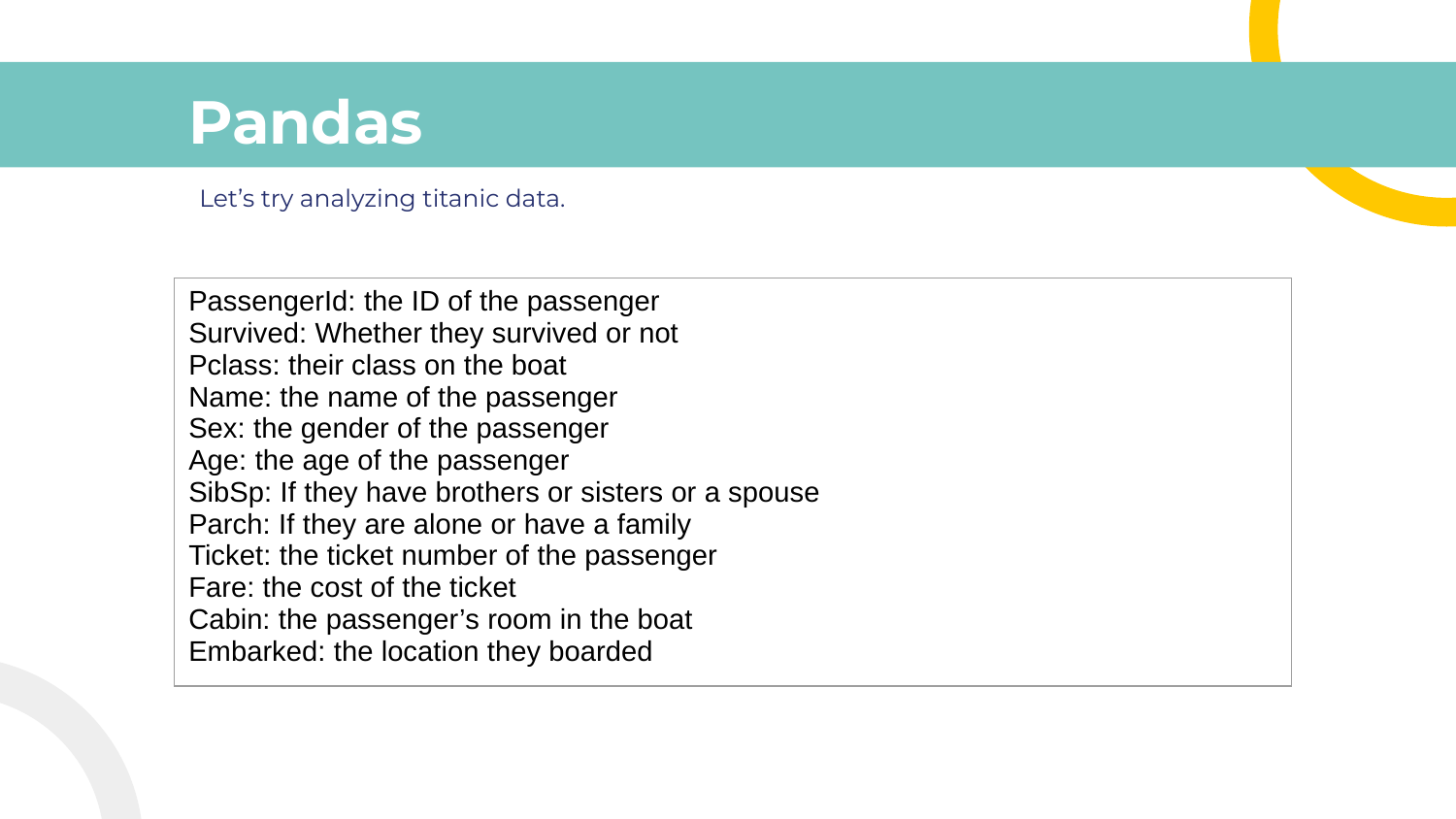

# Pandas
Let’s try analyzing titanic data.
| PassengerId: the ID of the passenger Survived: Whether they survived or not Pclass: their class on the boat Name: the name of the passenger Sex: the gender of the passenger Age: the age of the passenger SibSp: If they have brothers or sisters or a spouse Parch: If they are alone or have a family Ticket: the ticket number of the passenger Fare: the cost of the ticket Cabin: the passenger’s room in the boat Embarked: the location they boarded |
| --- |